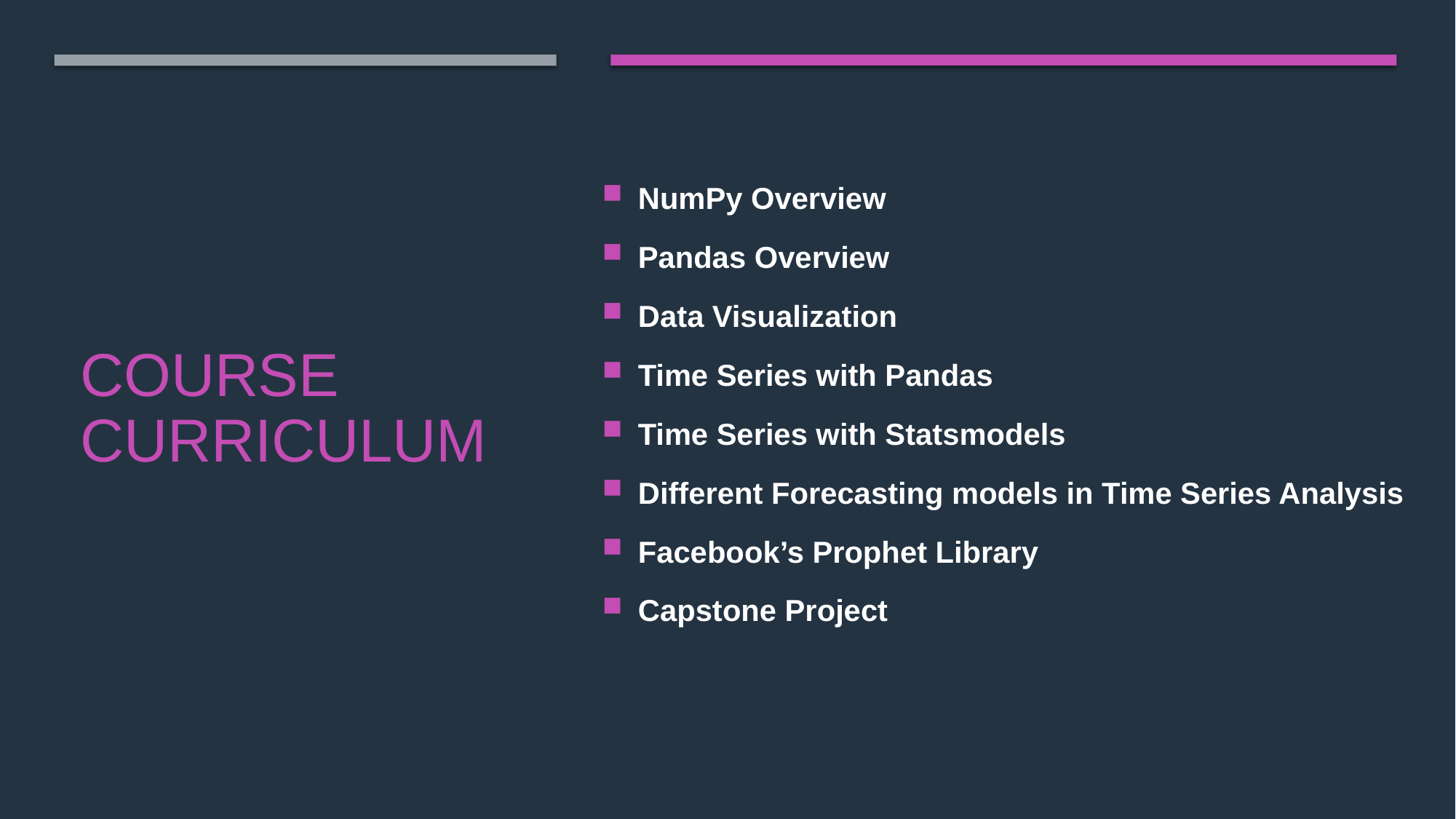

NumPy Overview
Pandas Overview
Data Visualization
Time Series with Pandas
Time Series with Statsmodels
Different Forecasting models in Time Series Analysis
Facebook’s Prophet Library
Capstone Project
# Course Curriculum